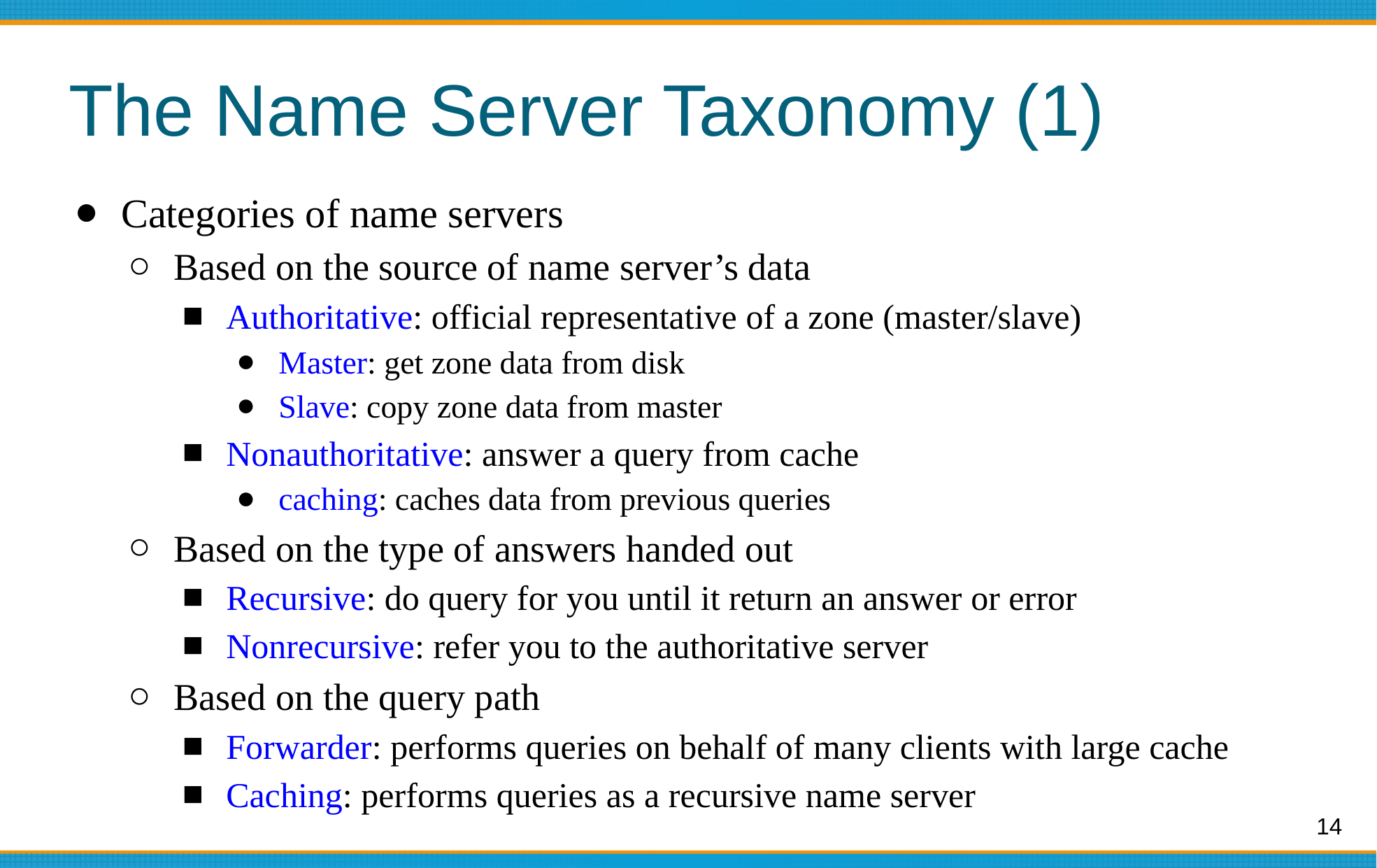

# The Name Server Taxonomy (1)
Categories of name servers
Based on the source of name server’s data
Authoritative: official representative of a zone (master/slave)
Master: get zone data from disk
Slave: copy zone data from master
Nonauthoritative: answer a query from cache
caching: caches data from previous queries
Based on the type of answers handed out
Recursive: do query for you until it return an answer or error
Nonrecursive: refer you to the authoritative server
Based on the query path
Forwarder: performs queries on behalf of many clients with large cache
Caching: performs queries as a recursive name server
14